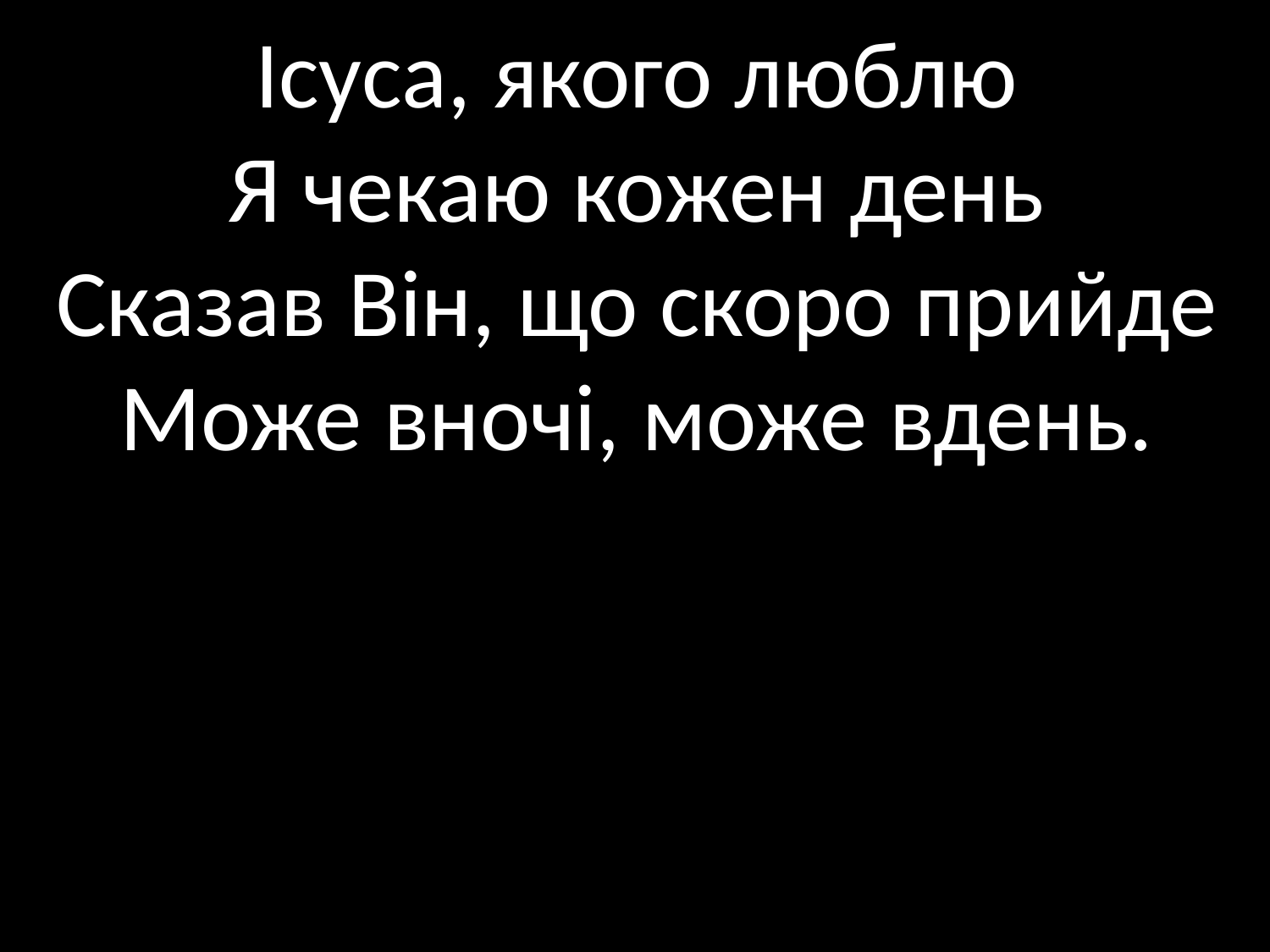

Ісуса, якого люблю
Я чекаю кожен день
Сказав Він, що скоро прийде
Може вночі, може вдень.